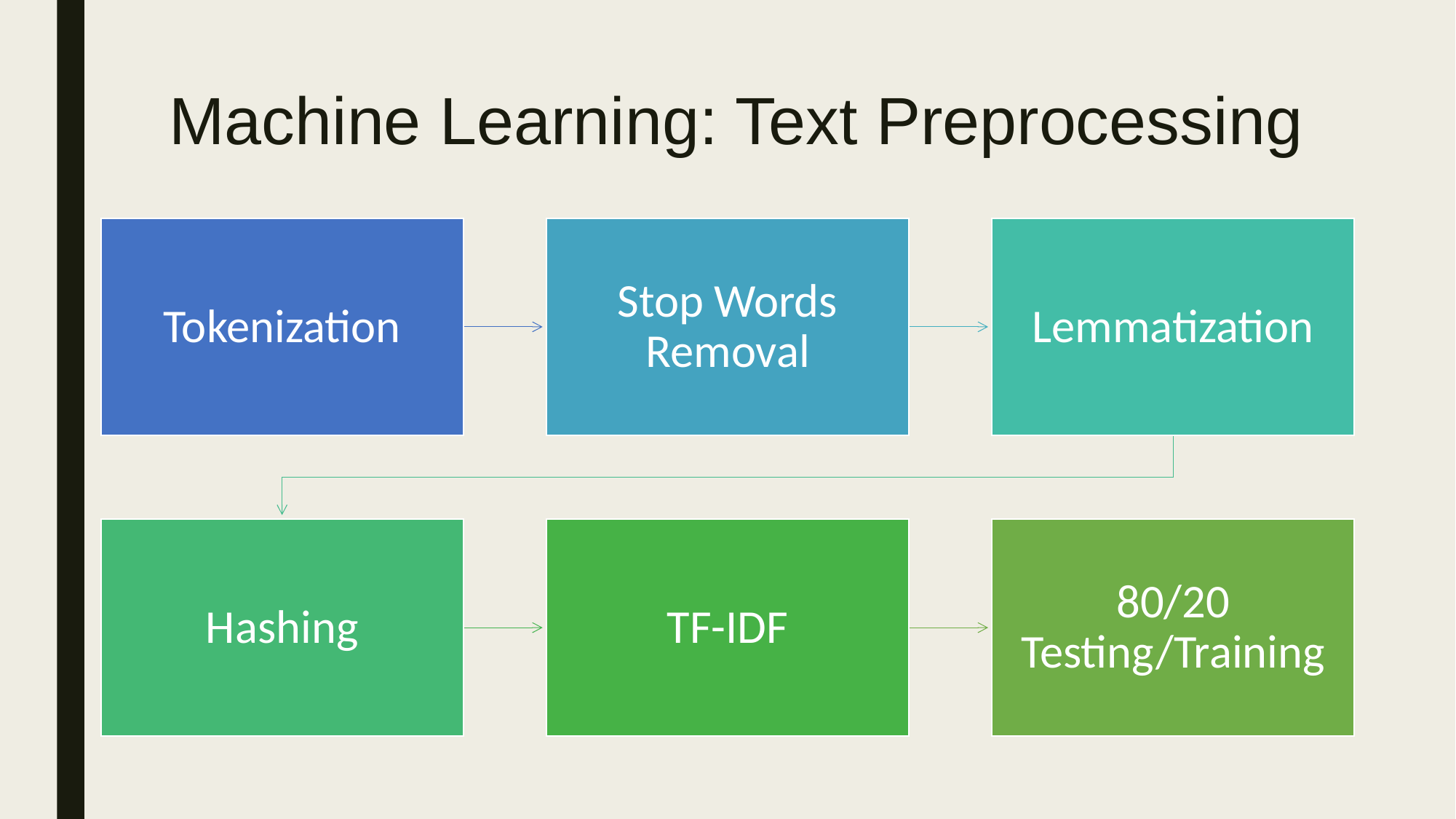

# Machine Learning: Text Preprocessing

Tokenization

Stop Words Removal

Lemmatization

Hashing

TF-IDF
80/20 Testing/Training